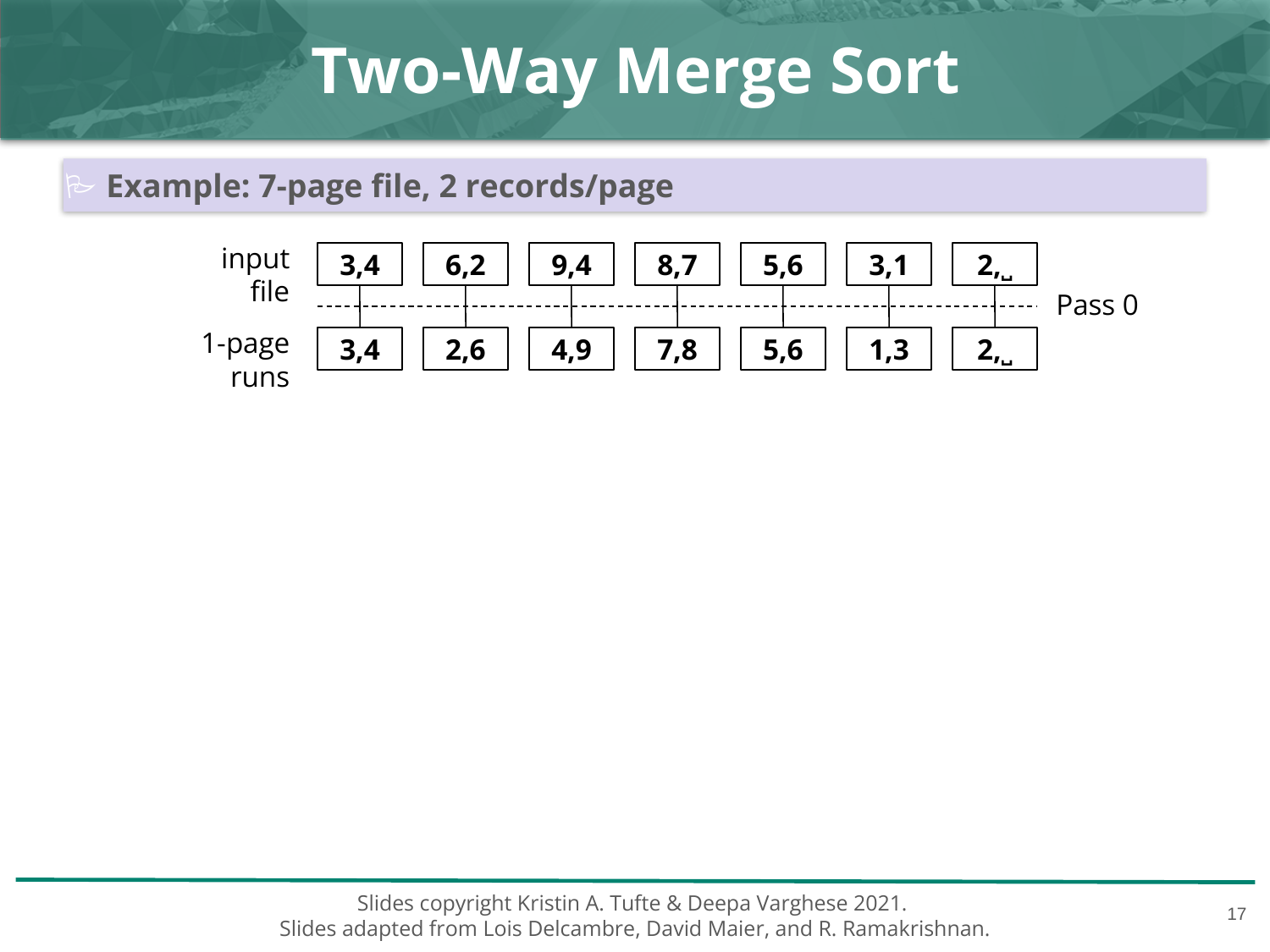

# Two-Way Merge Sort

🏱 Example: 7-page file, 2 records/page
input file

6,2

3,4

9,4

8,7

5,6

3,1

2,˽
Pass 0

1-page runs

3,4

2,6

4,9

7,8

5,6

1,3

2,˽
17